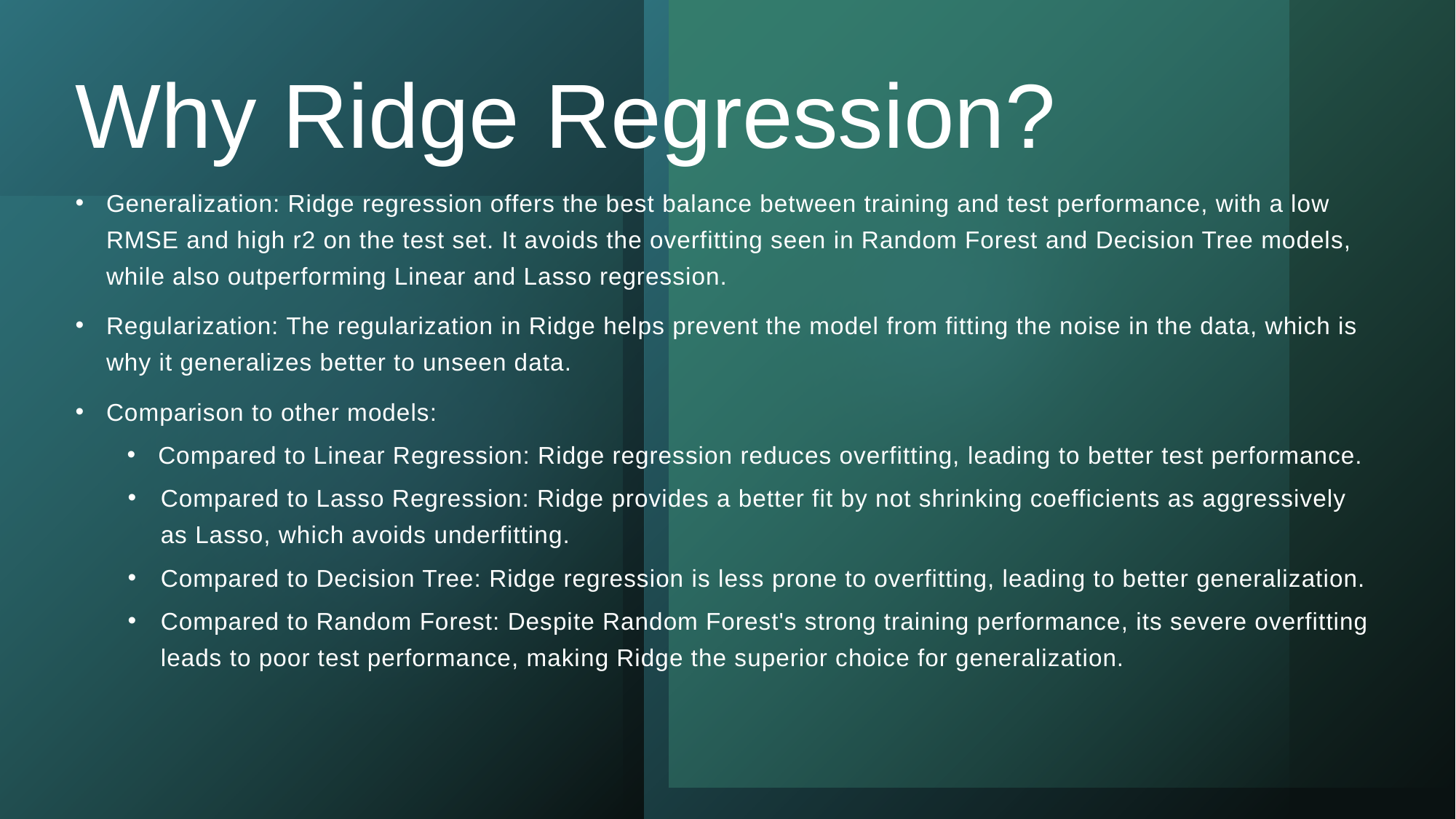

# Why Ridge Regression?
Generalization: Ridge regression offers the best balance between training and test performance, with a low RMSE and high r2 on the test set. It avoids the overfitting seen in Random Forest and Decision Tree models, while also outperforming Linear and Lasso regression.
Regularization: The regularization in Ridge helps prevent the model from fitting the noise in the data, which is why it generalizes better to unseen data.
Comparison to other models:
Compared to Linear Regression: Ridge regression reduces overfitting, leading to better test performance.
Compared to Lasso Regression: Ridge provides a better fit by not shrinking coefficients as aggressively as Lasso, which avoids underfitting.
Compared to Decision Tree: Ridge regression is less prone to overfitting, leading to better generalization.
Compared to Random Forest: Despite Random Forest's strong training performance, its severe overfitting leads to poor test performance, making Ridge the superior choice for generalization.